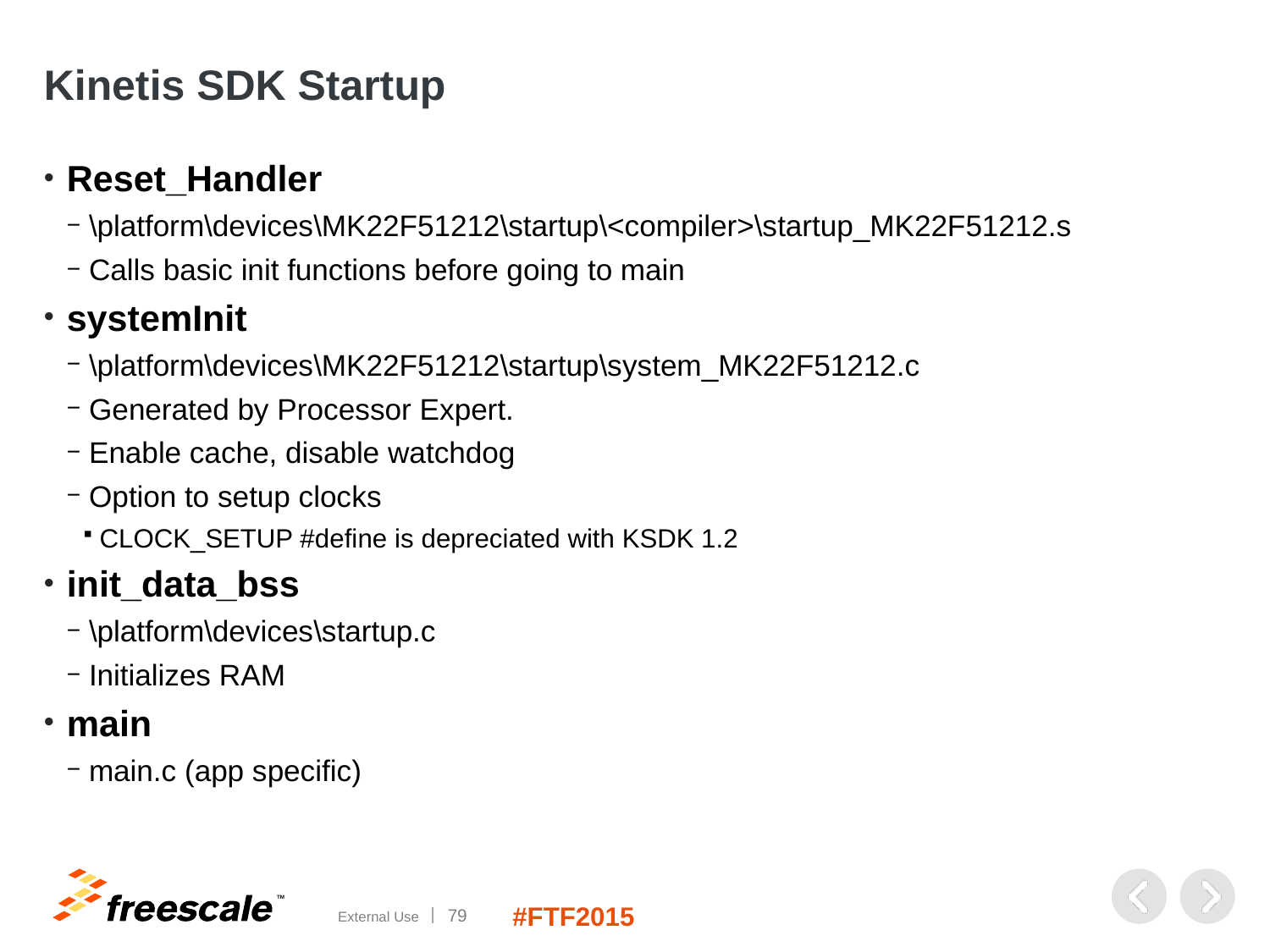

# Kinetis SDK Startup
Reset_Handler
\platform\devices\MK22F51212\startup\<compiler>\startup_MK22F51212.s
Calls basic init functions before going to main
systemInit
\platform\devices\MK22F51212\startup\system_MK22F51212.c
Generated by Processor Expert.
Enable cache, disable watchdog
Option to setup clocks
CLOCK_SETUP #define is depreciated with KSDK 1.2
init_data_bss
\platform\devices\startup.c
Initializes RAM
main
main.c (app specific)